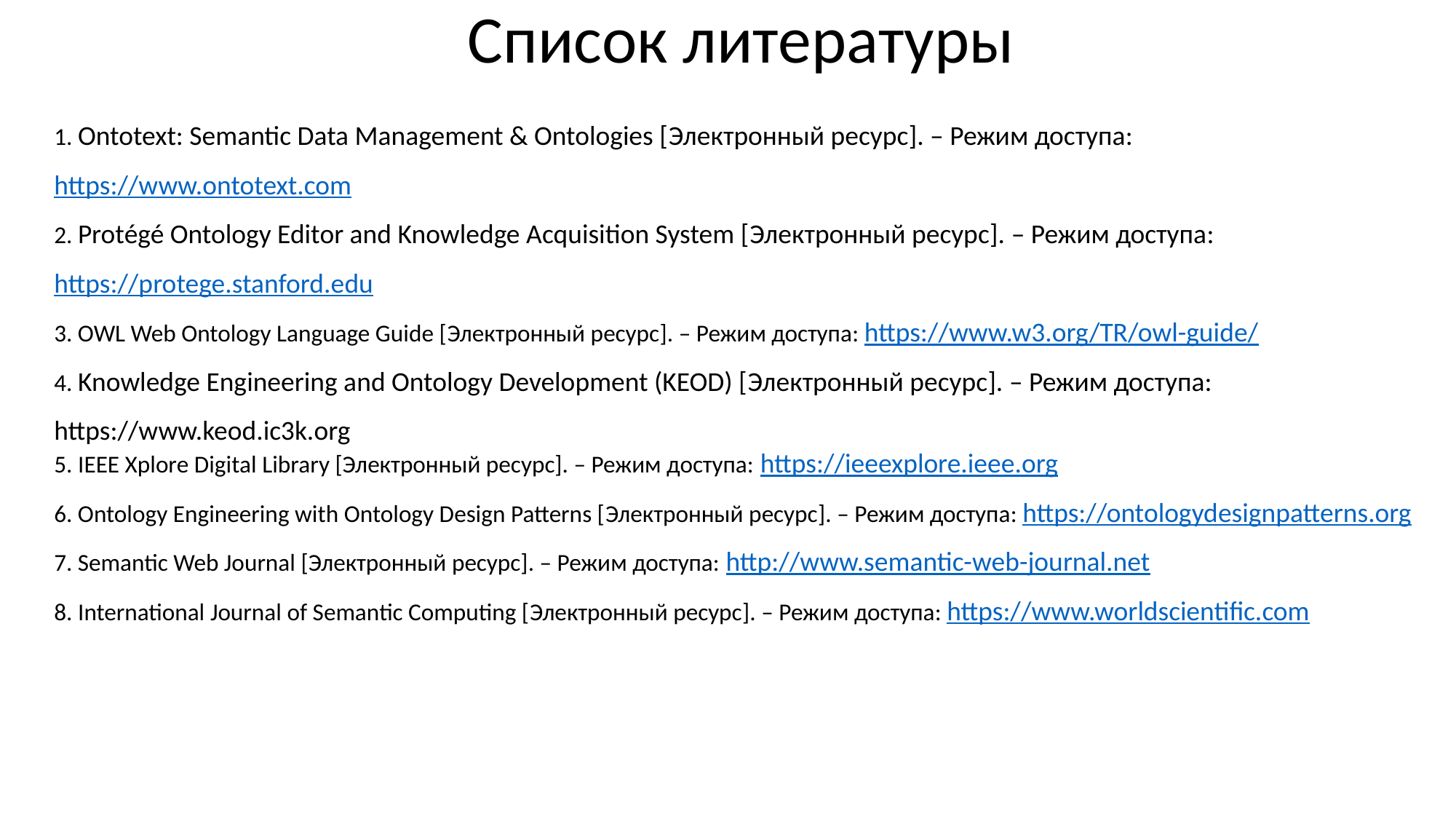

Список литературы
1. Ontotext: Semantic Data Management & Ontologies [Электронный ресурс]. – Режим доступа: https://www.ontotext.com
2. Protégé Ontology Editor and Knowledge Acquisition System [Электронный ресурс]. – Режим доступа: https://protege.stanford.edu
3. OWL Web Ontology Language Guide [Электронный ресурс]. – Режим доступа: https://www.w3.org/TR/owl-guide/
4. Knowledge Engineering and Ontology Development (KEOD) [Электронный ресурс]. – Режим доступа: https://www.keod.ic3k.org
5. IEEE Xplore Digital Library [Электронный ресурс]. – Режим доступа: https://ieeexplore.ieee.org
6. Ontology Engineering with Ontology Design Patterns [Электронный ресурс]. – Режим доступа: https://ontologydesignpatterns.org
7. Semantic Web Journal [Электронный ресурс]. – Режим доступа: http://www.semantic-web-journal.net
8. International Journal of Semantic Computing [Электронный ресурс]. – Режим доступа: https://www.worldscientific.com